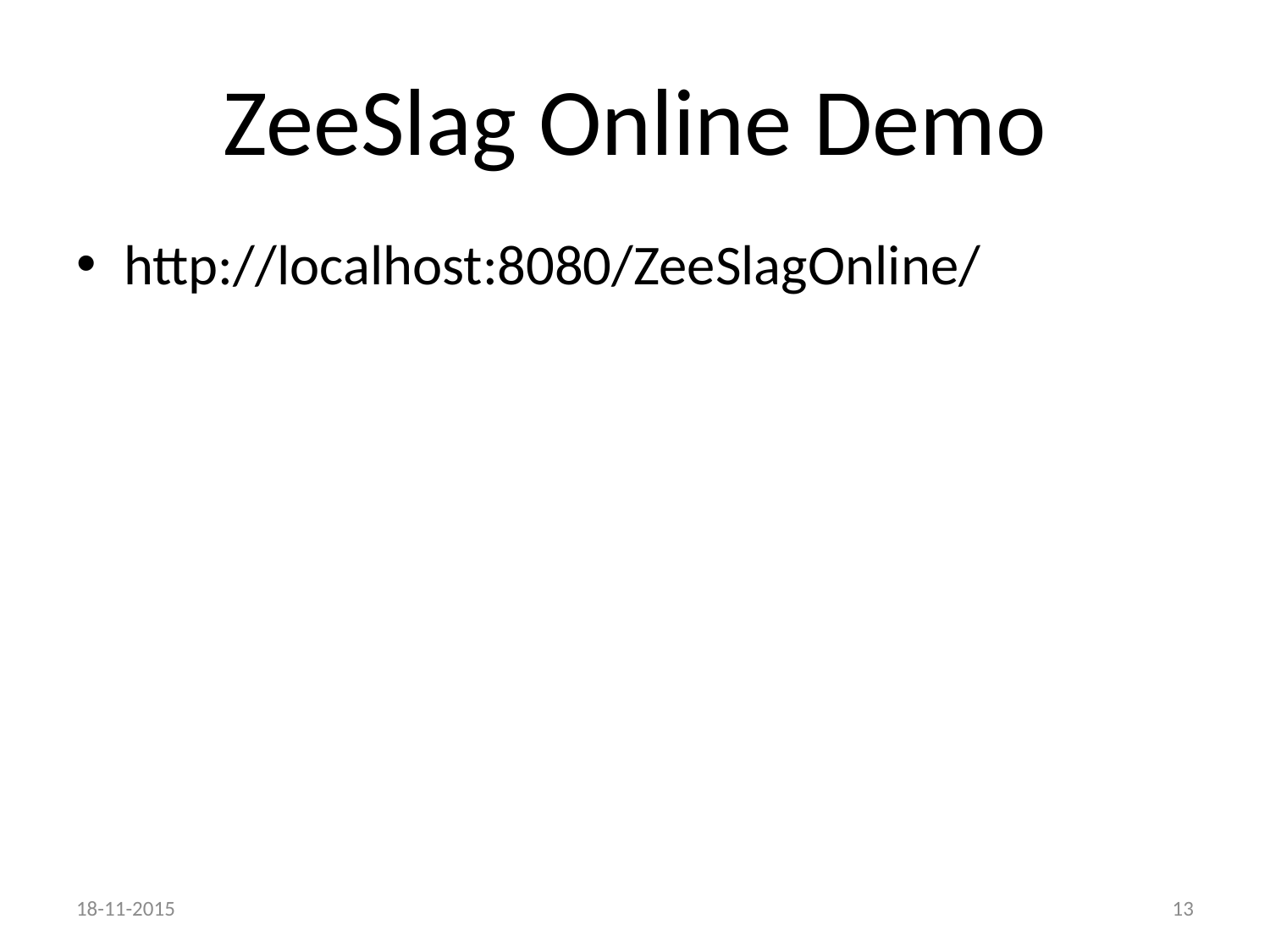

# ZeeSlag Online Demo
http://localhost:8080/ZeeSlagOnline/
18-11-2015

13